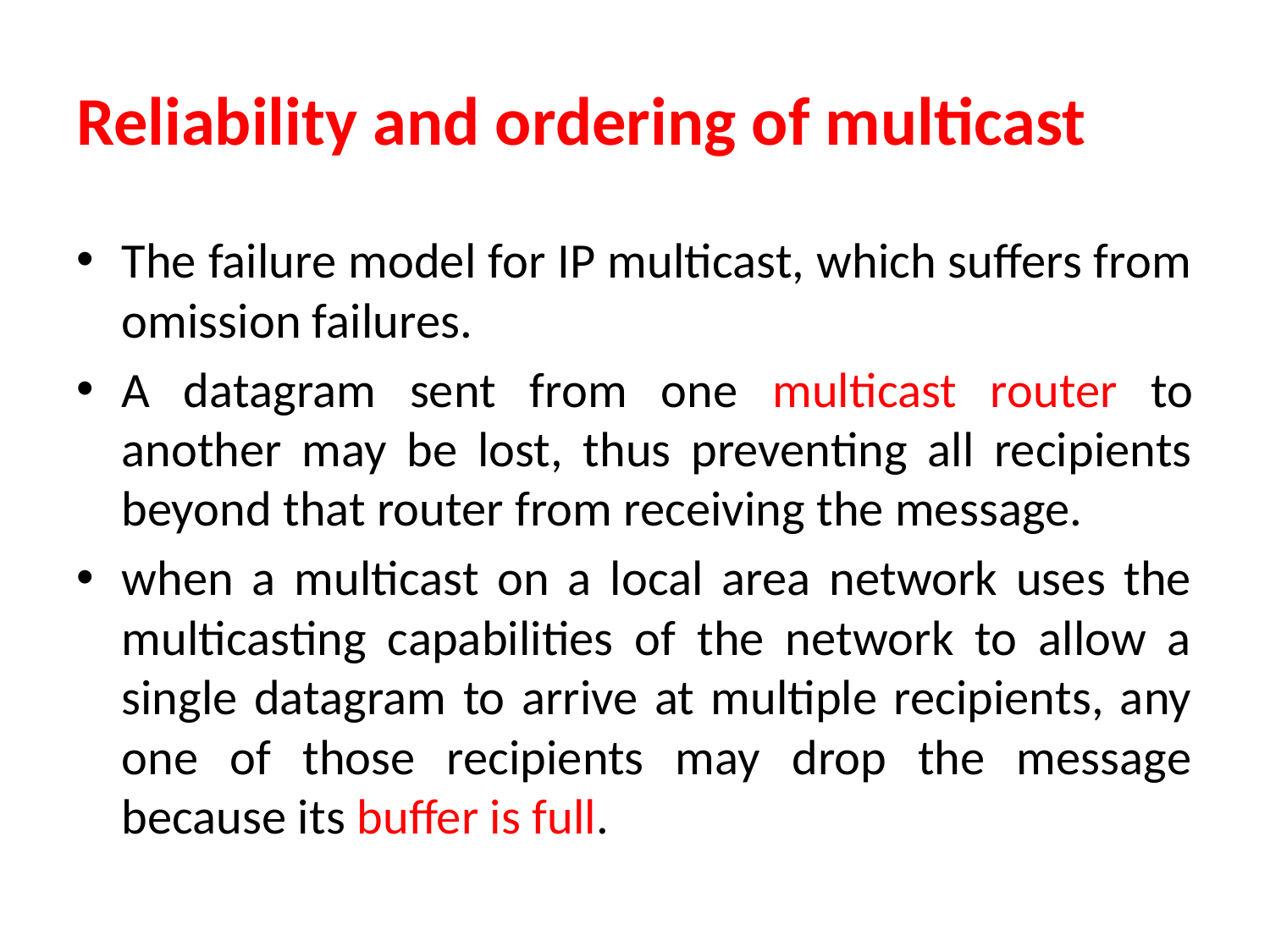

# Reliability and ordering of multicast
The failure model for IP multicast, which suffers from omission failures.
A datagram sent from one multicast router to another may be lost, thus preventing all recipients beyond that router from receiving the message.
when a multicast on a local area network uses the multicasting capabilities of the network to allow a single datagram to arrive at multiple recipients, any one of those recipients may drop the message because its buffer is full.